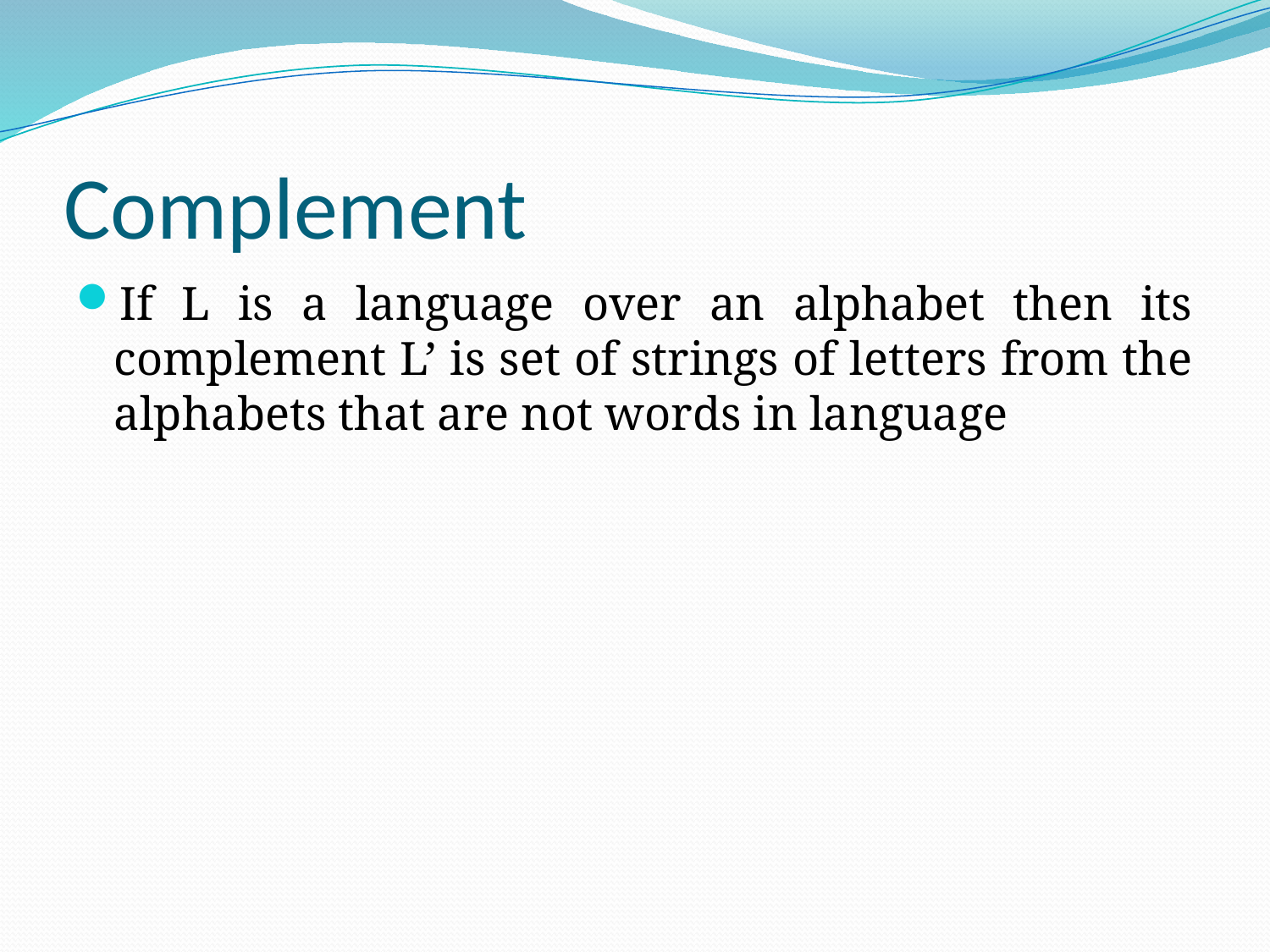

# Complement
If L is a language over an alphabet then its complement L’ is set of strings of letters from the alphabets that are not words in language